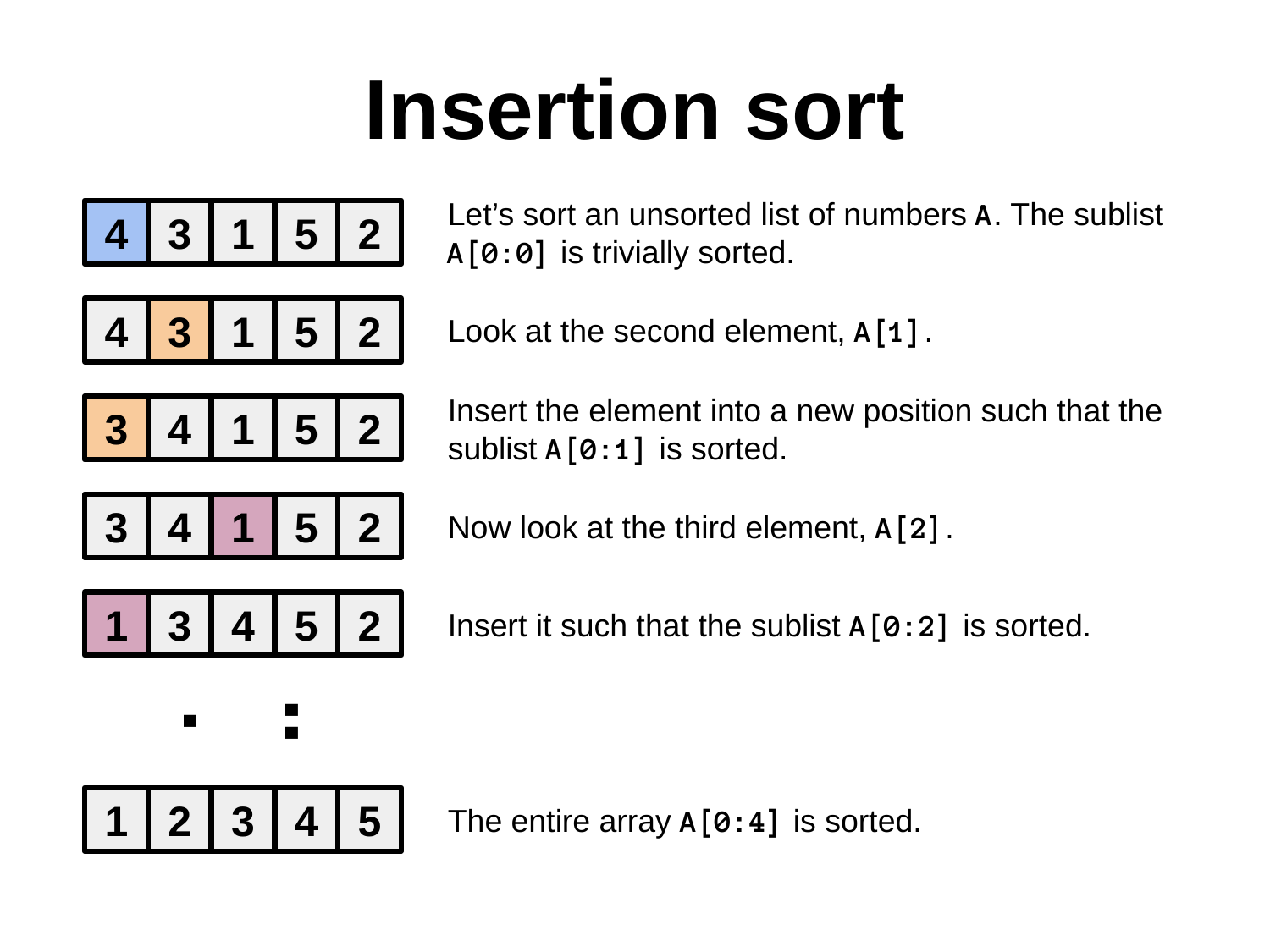

Insertion sort
4
3
1
5
2
Let’s sort an unsorted list of numbers A. The sublist A[0:0] is trivially sorted.
4
3
1
5
2
Look at the second element, A[1].
3
4
1
5
2
Insert the element into a new position such that the sublist A[0:1] is sorted.
3
4
1
5
2
Now look at the third element, A[2].
1
3
4
5
2
Insert it such that the sublist A[0:2] is sorted.
...
1
2
3
4
5
The entire array A[0:4] is sorted.